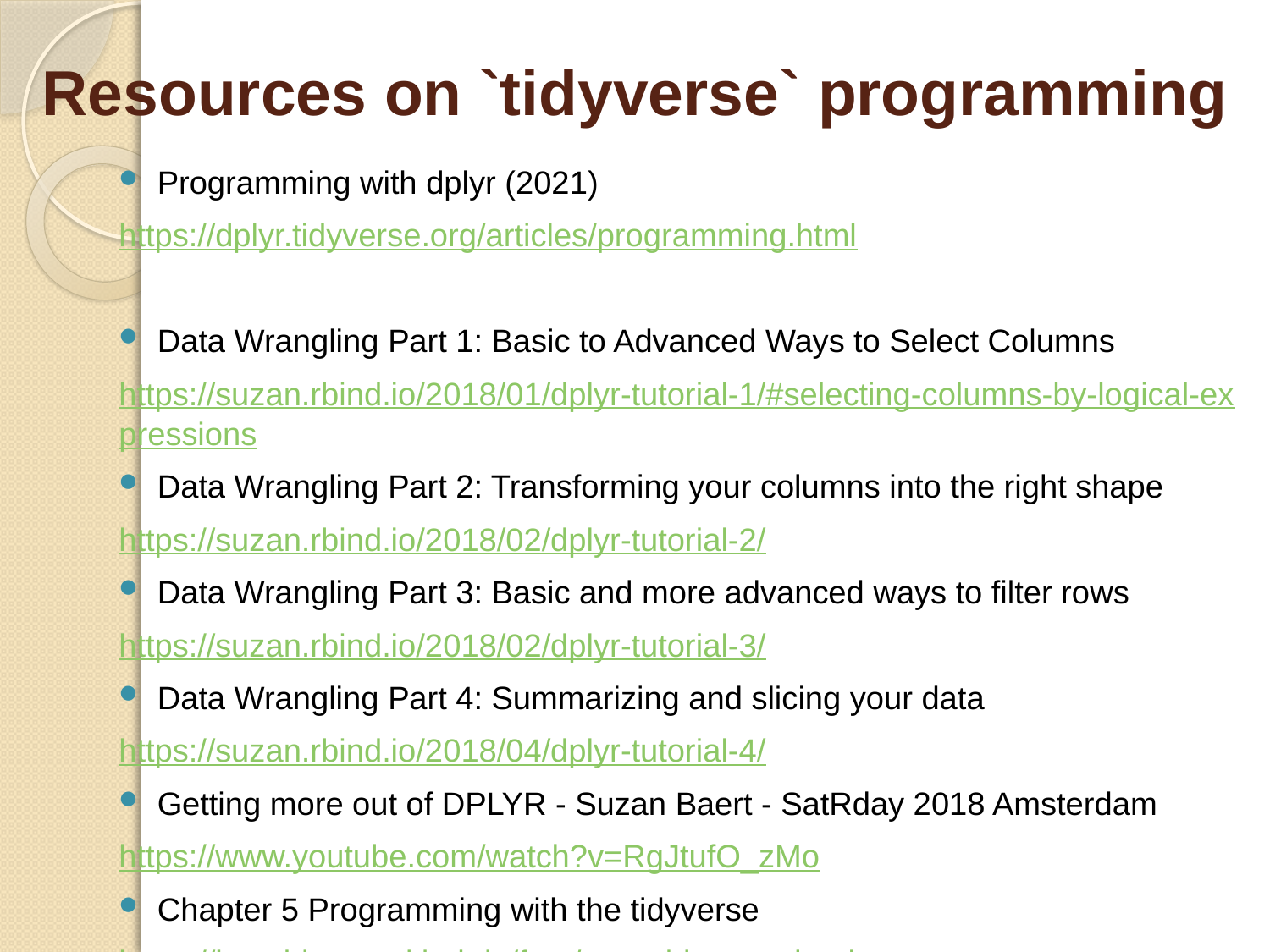

# Resources on `tidyverse` programming
Programming with dplyr (2021)
https://dplyr.tidyverse.org/articles/programming.html

Data Wrangling Part 1: Basic to Advanced Ways to Select Columns
https://suzan.rbind.io/2018/01/dplyr-tutorial-1/#selecting-columns-by-logical-expressions
Data Wrangling Part 2: Transforming your columns into the right shape
https://suzan.rbind.io/2018/02/dplyr-tutorial-2/
Data Wrangling Part 3: Basic and more advanced ways to filter rows
https://suzan.rbind.io/2018/02/dplyr-tutorial-3/
Data Wrangling Part 4: Summarizing and slicing your data
https://suzan.rbind.io/2018/04/dplyr-tutorial-4/
Getting more out of DPLYR - Suzan Baert - SatRday 2018 Amsterdam
https://www.youtube.com/watch?v=RgJtufO_zMo
Chapter 5 Programming with the tidyverse
https://b-rodrigues.github.io/fput/prog-tidyverse.html